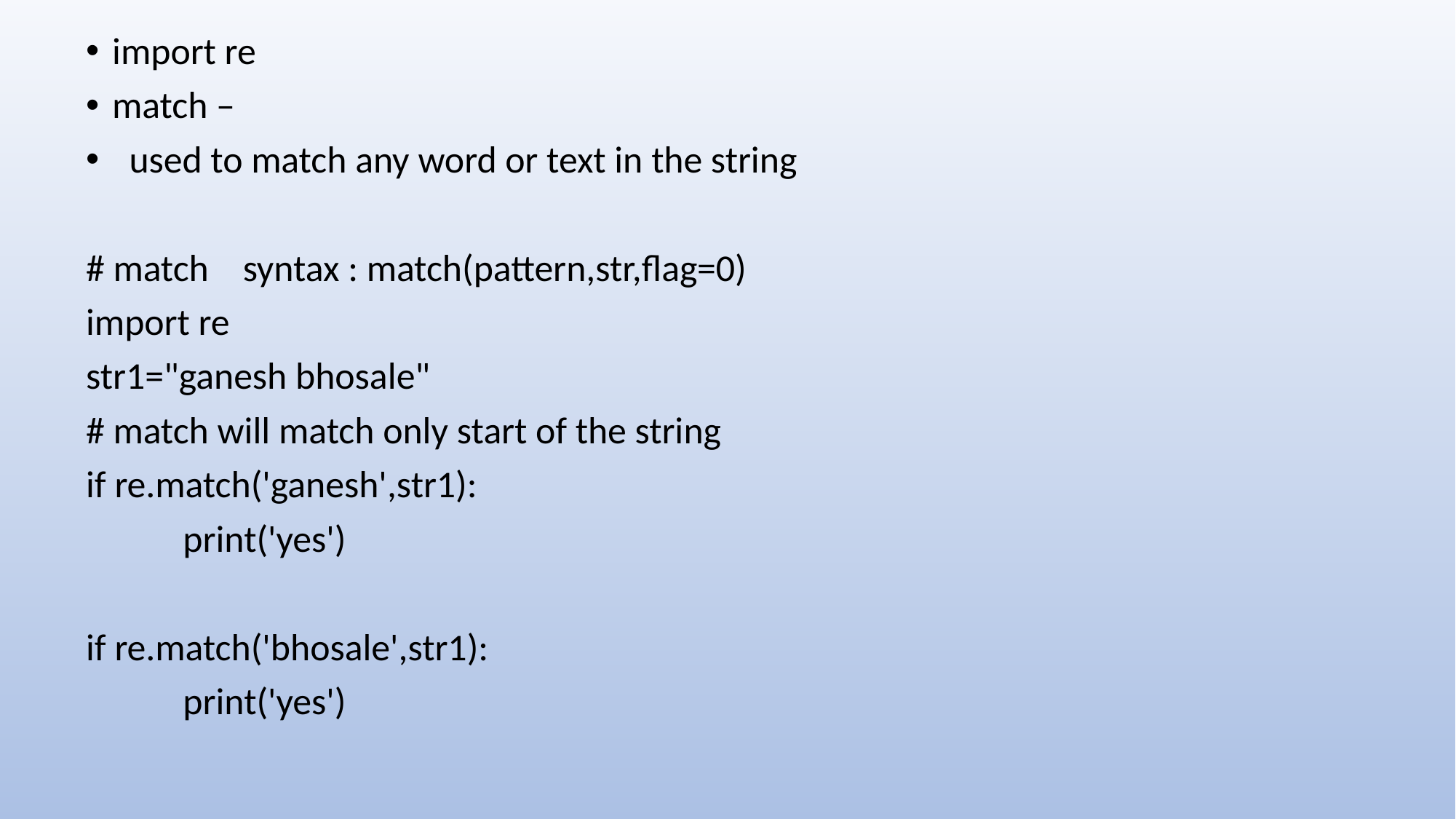

import re
match –
  used to match any word or text in the string

# match    syntax : match(pattern,str,flag=0)
import re
str1="ganesh bhosale"
# match will match only start of the string
if re.match('ganesh',str1):
	print('yes')

if re.match('bhosale',str1):
	print('yes')